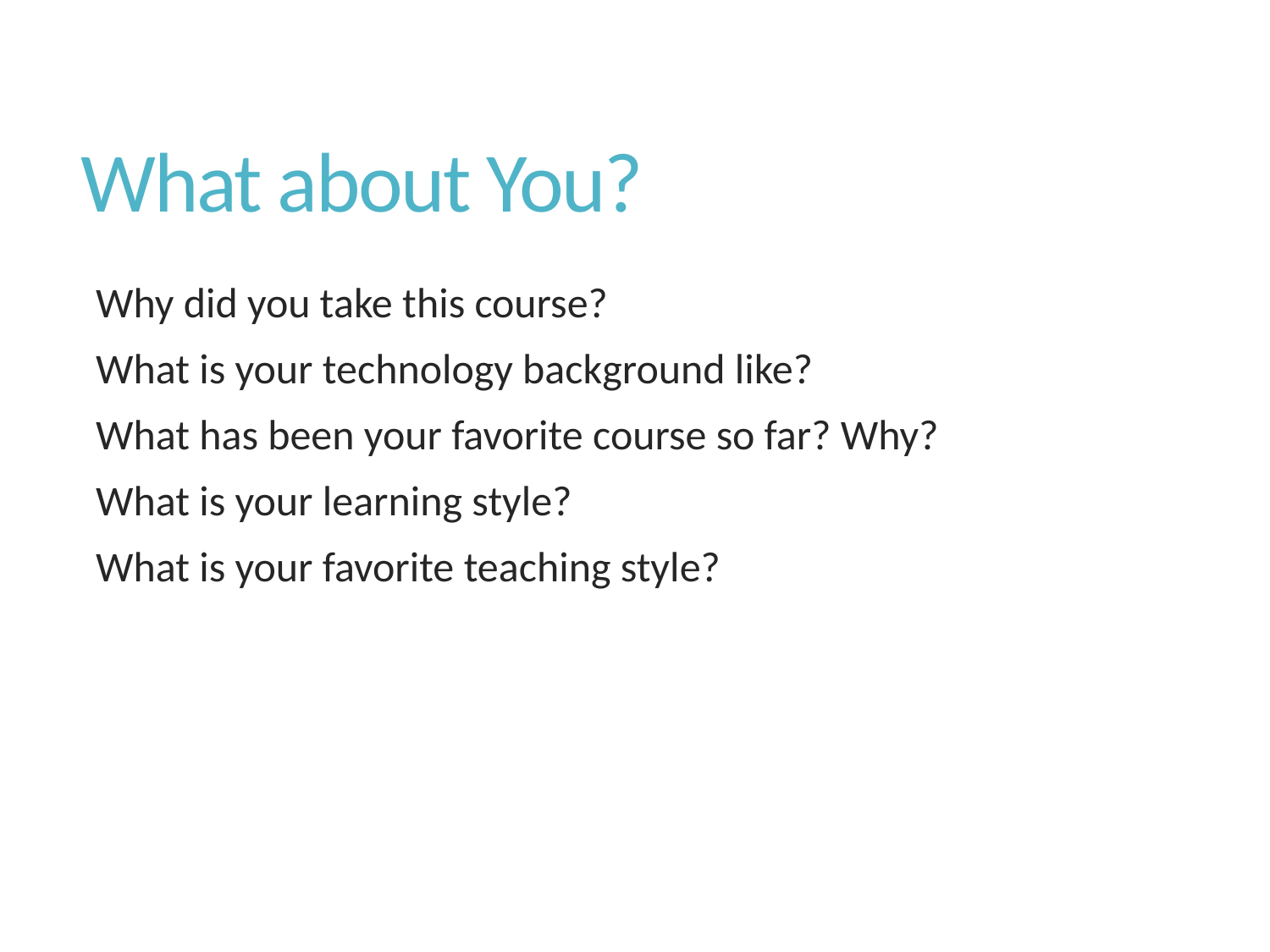

# What about You?
Why did you take this course?
What is your technology background like?
What has been your favorite course so far? Why?
What is your learning style?
What is your favorite teaching style?